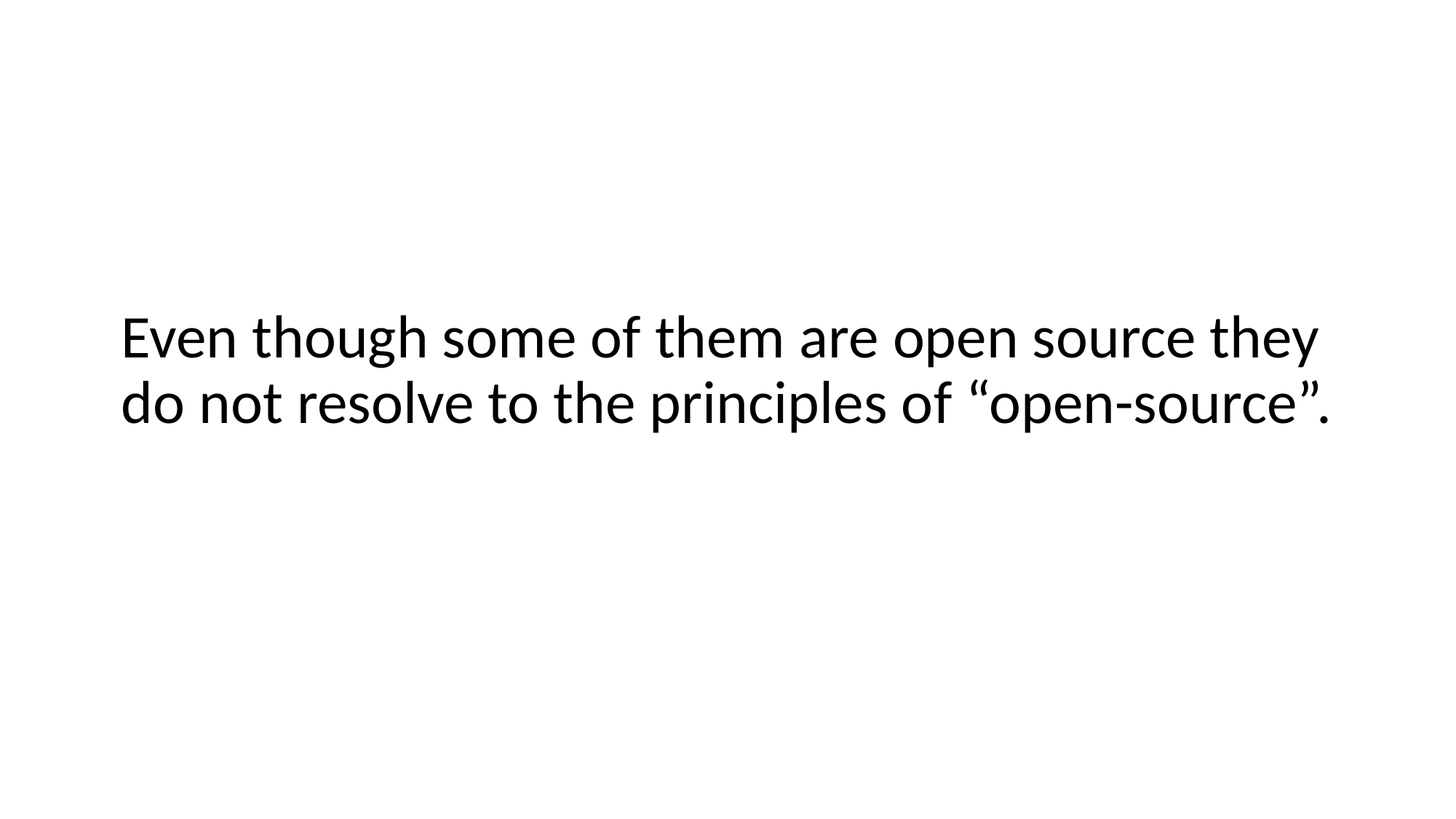

# Even though some of them are open source they do not resolve to the principles of “open-source”.